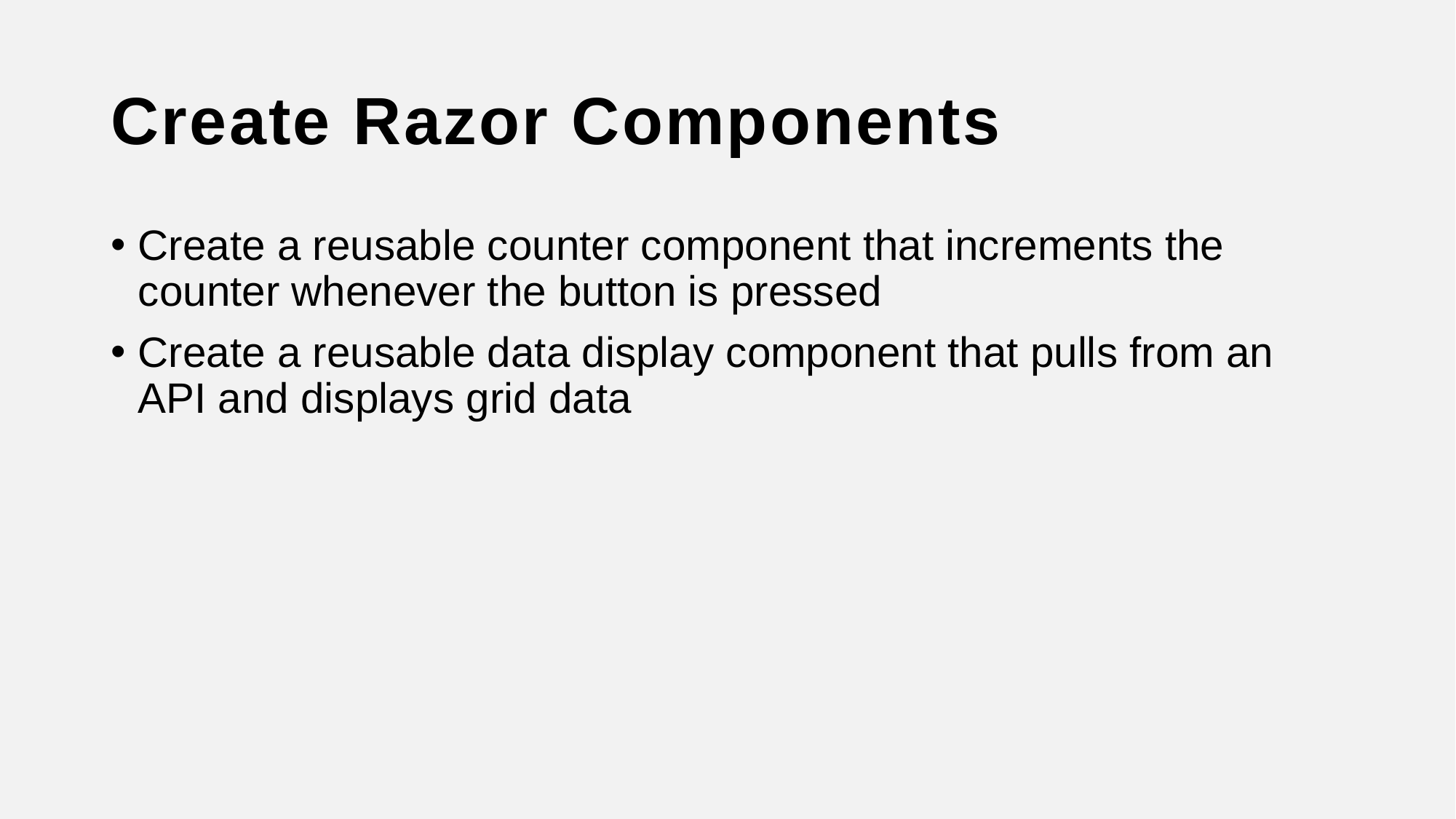

# Create Razor Components
Create a reusable counter component that increments the counter whenever the button is pressed
Create a reusable data display component that pulls from an API and displays grid data